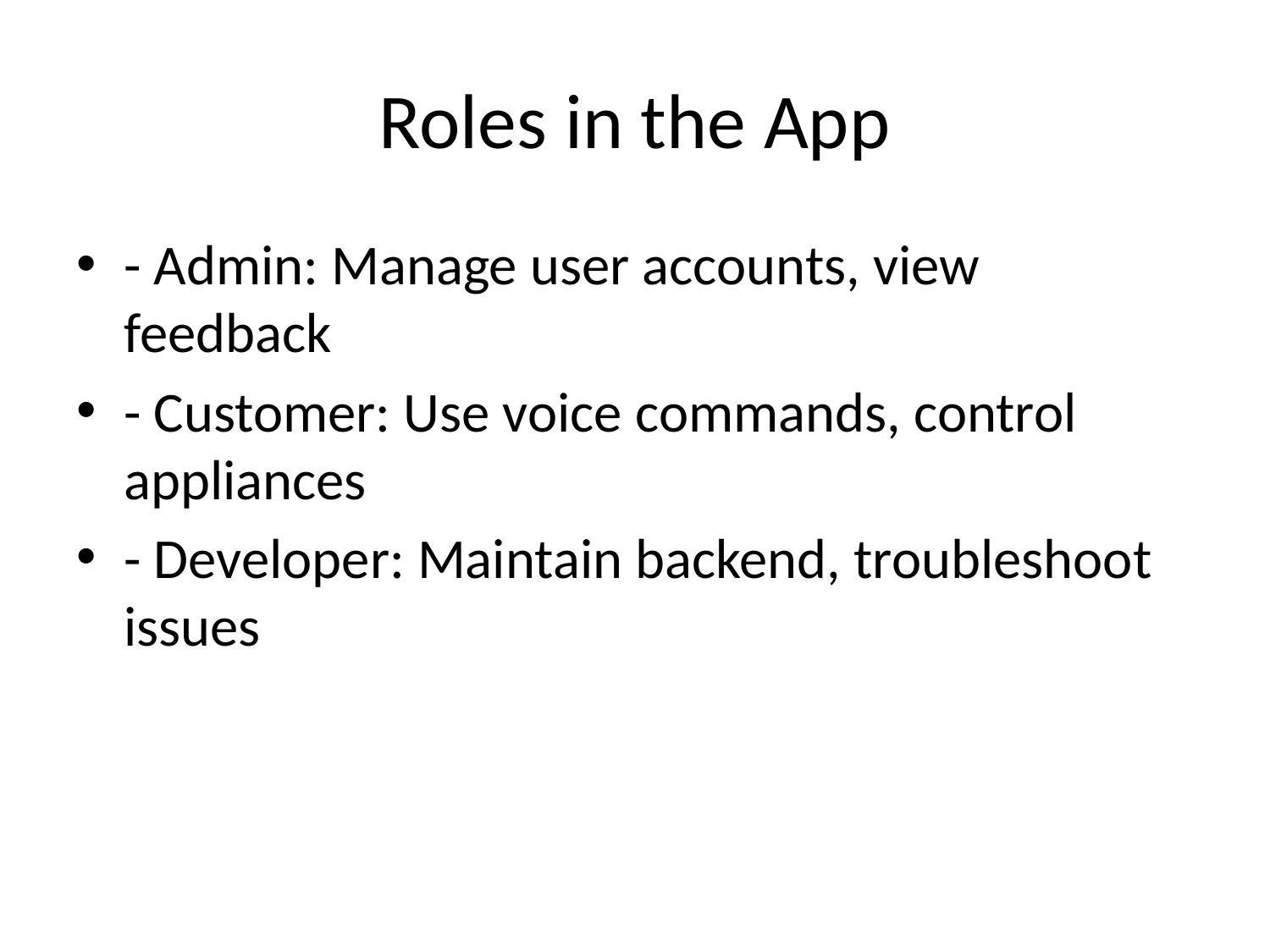

# Roles in the App
- Admin: Manage user accounts, view feedback
- Customer: Use voice commands, control appliances
- Developer: Maintain backend, troubleshoot issues